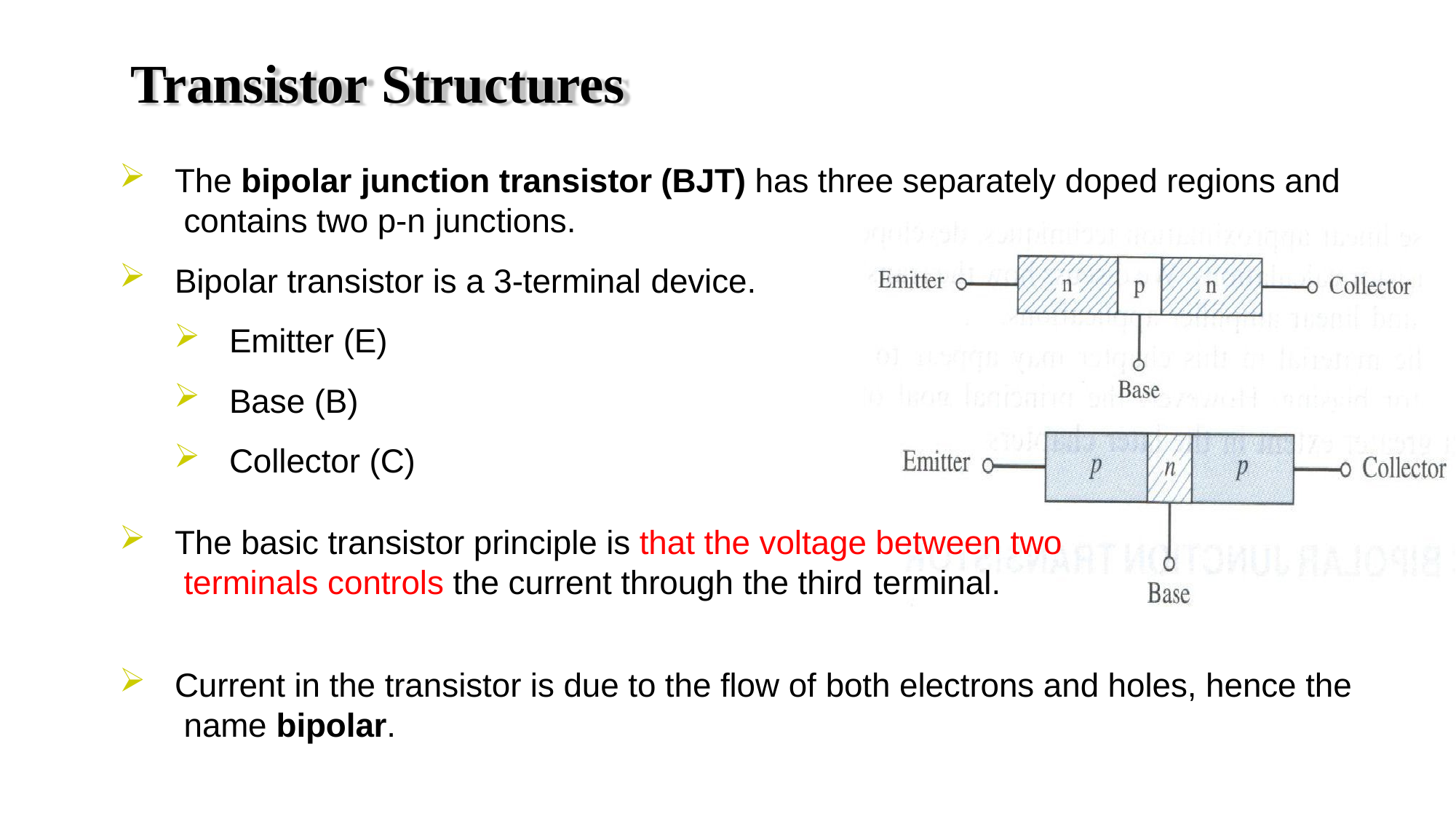

# Transistor Structures

The bipolar junction transistor (BJT) has three separately doped regions and  contains two p-n junctions.
Bipolar transistor is a 3-terminal device.
Emitter (E)
Base (B)
Collector (C)

The basic transistor principle is that the voltage between two  terminals controls the current through the third terminal.

Current in the transistor is due to the flow of both electrons and holes, hence the  name bipolar.